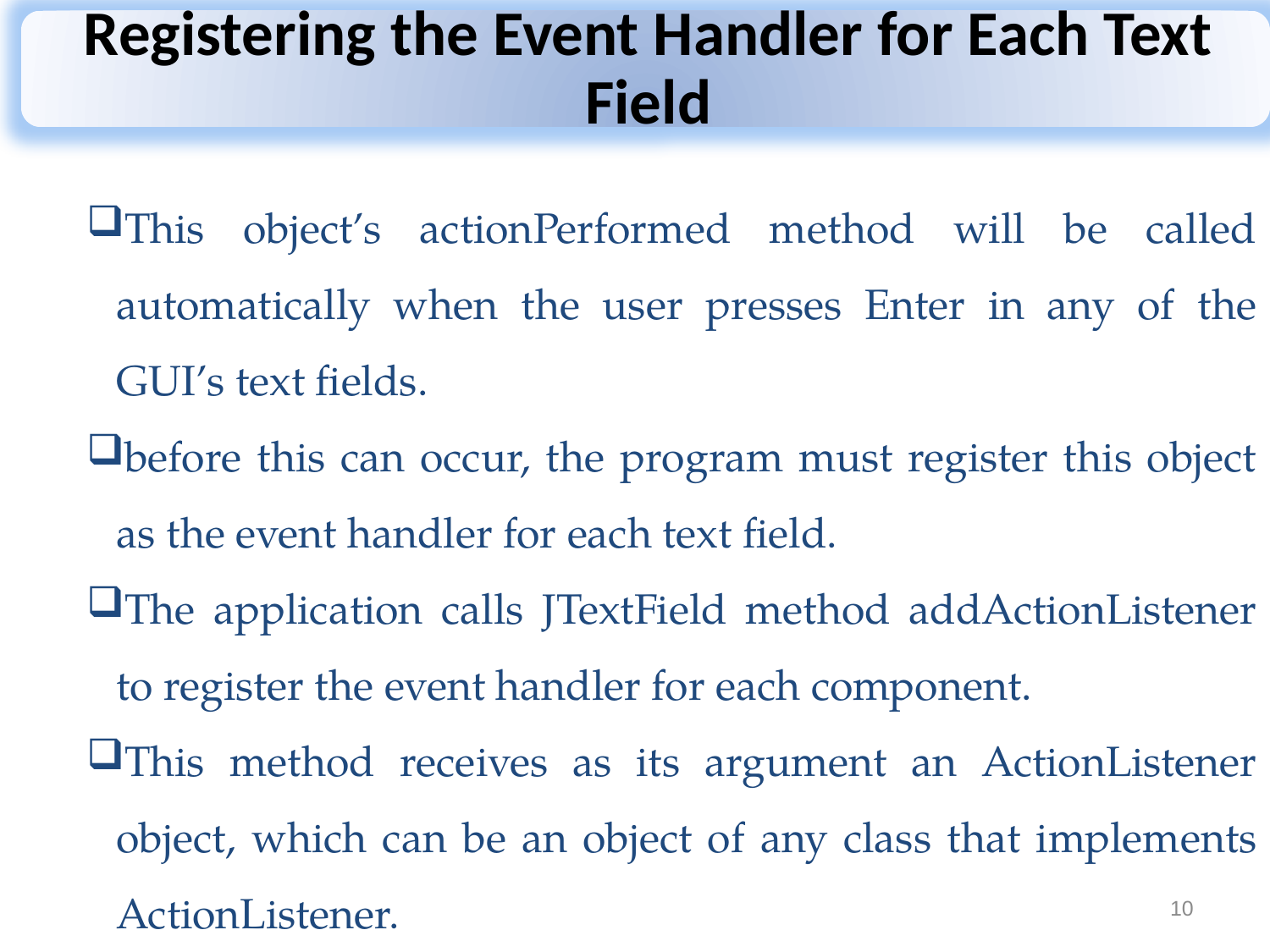

Registering the Event Handler for Each Text Field
This object’s actionPerformed method will be called automatically when the user presses Enter in any of the GUI’s text fields.
before this can occur, the program must register this object as the event handler for each text field.
The application calls JTextField method addActionListener to register the event handler for each component.
This method receives as its argument an ActionListener object, which can be an object of any class that implements ActionListener.
10